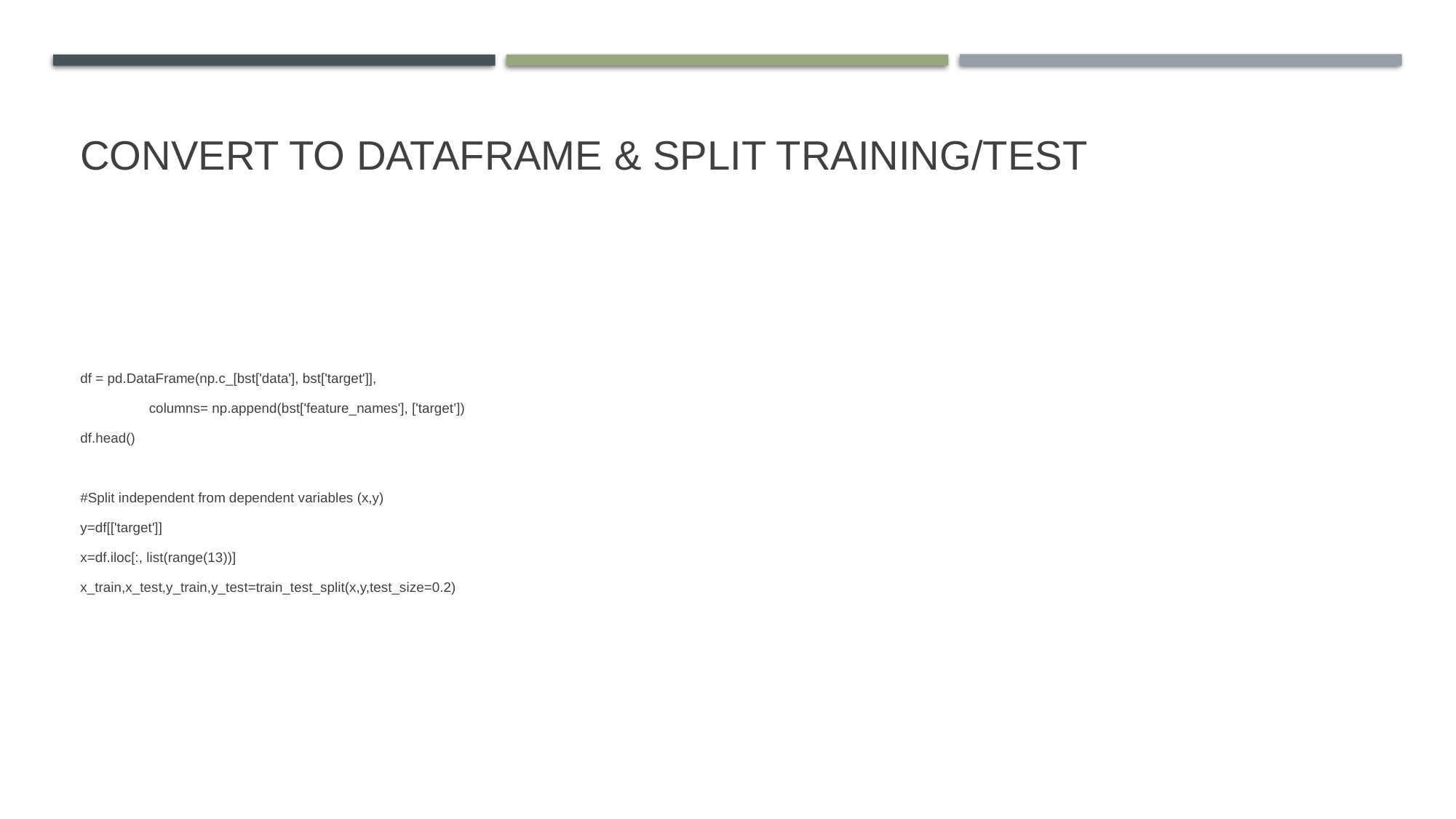

# Convert To dataframe & Split Training/Test
df = pd.DataFrame(np.c_[bst['data'], bst['target']],
                  columns= np.append(bst['feature_names'], ['target’])
df.head()

#Split independent from dependent variables (x,y)
y=df[['target']]
x=df.iloc[:, list(range(13))]
x_train,x_test,y_train,y_test=train_test_split(x,y,test_size=0.2)